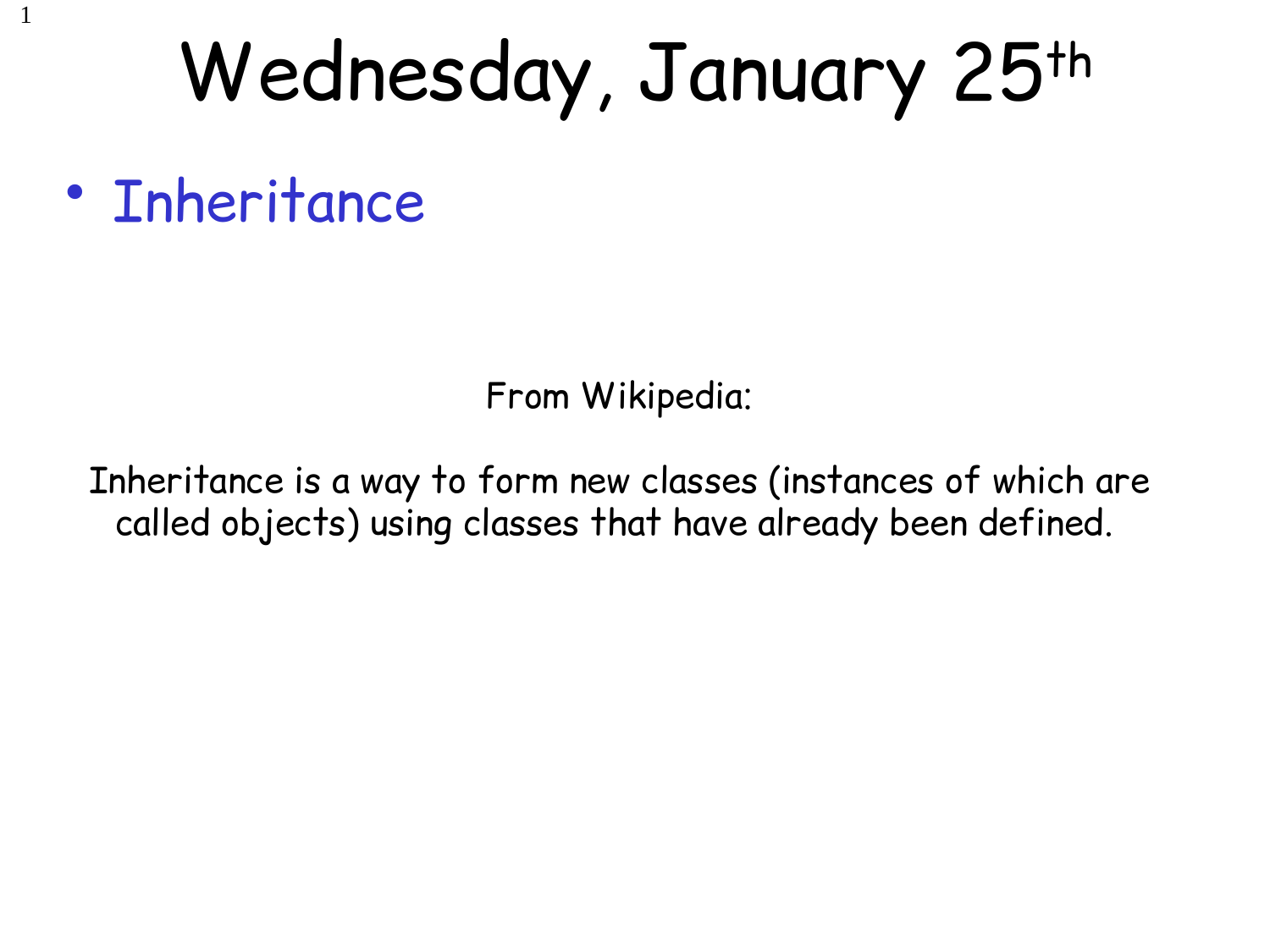

# Wednesday, January 25th
1
Inheritance

From Wikipedia:

Inheritance is a way to form new classes (instances of which are called objects) using classes that have already been defined.